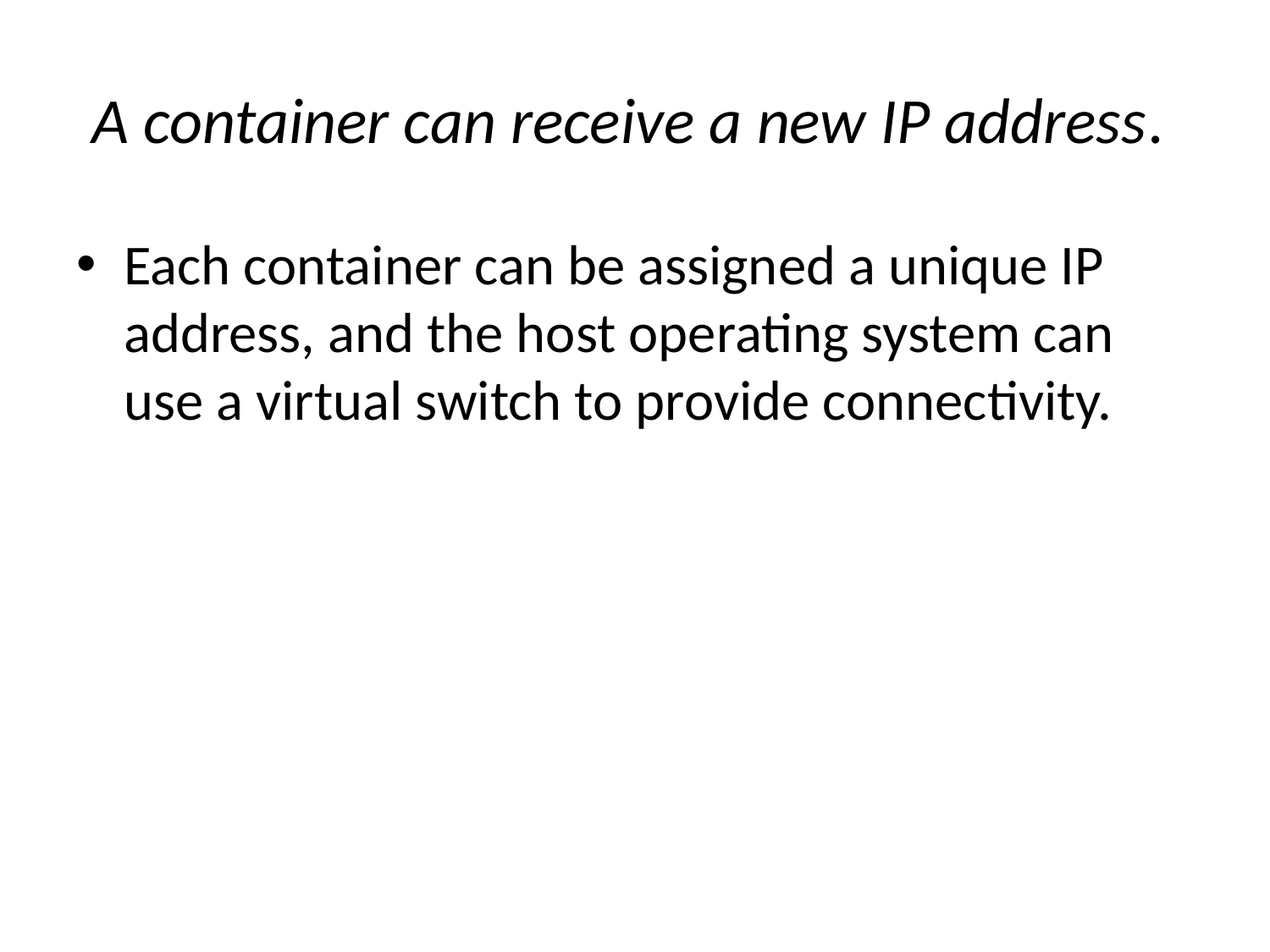

# A container can receive a new IP address.
Each container can be assigned a unique IP address, and the host operating system can use a virtual switch to provide connectivity.